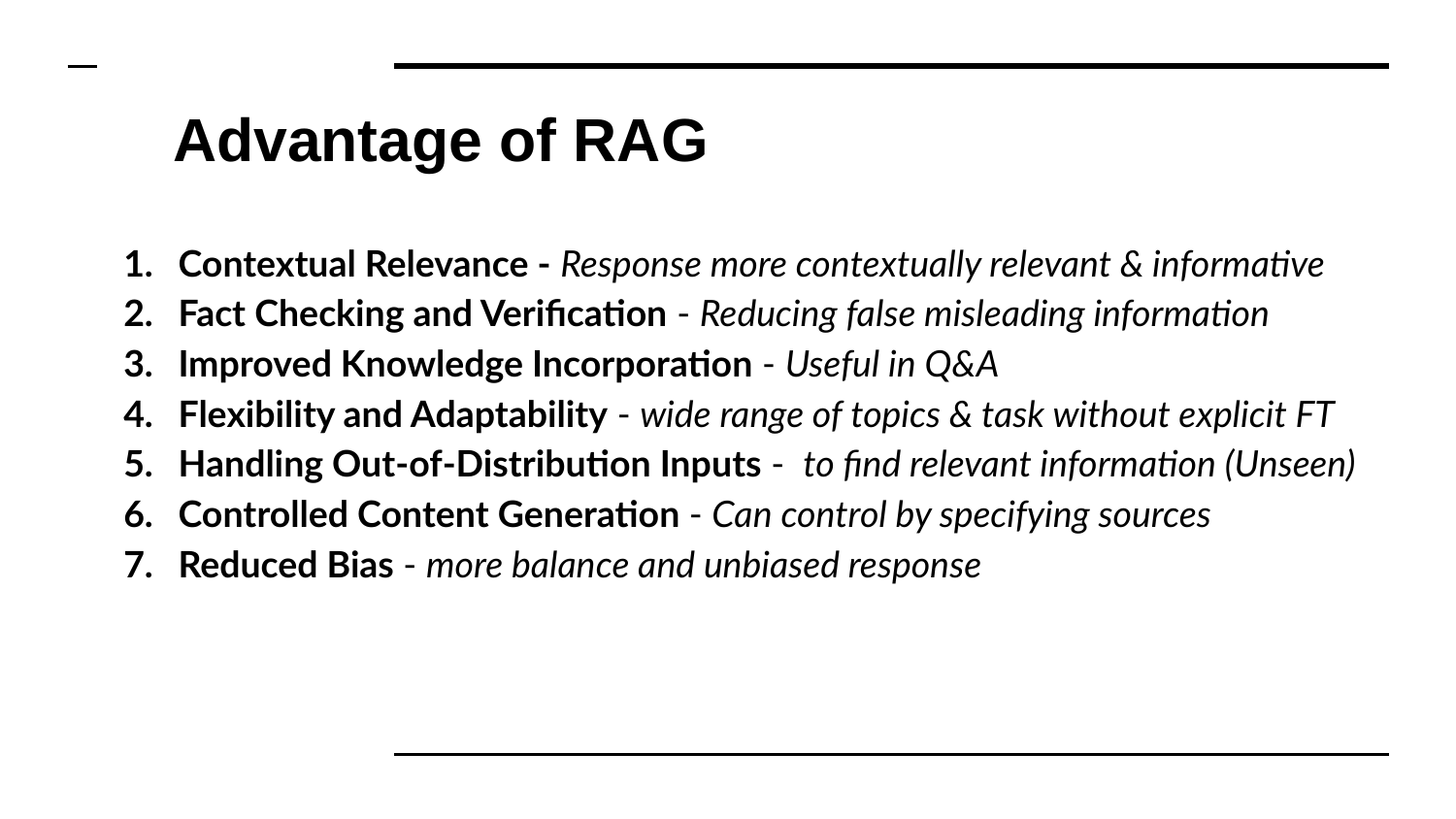

# Advantage of RAG
Contextual Relevance - Response more contextually relevant & informative
Fact Checking and Verification - Reducing false misleading information
Improved Knowledge Incorporation - Useful in Q&A
Flexibility and Adaptability - wide range of topics & task without explicit FT
Handling Out-of-Distribution Inputs -  to find relevant information (Unseen)
Controlled Content Generation - Can control by specifying sources
Reduced Bias - more balance and unbiased response